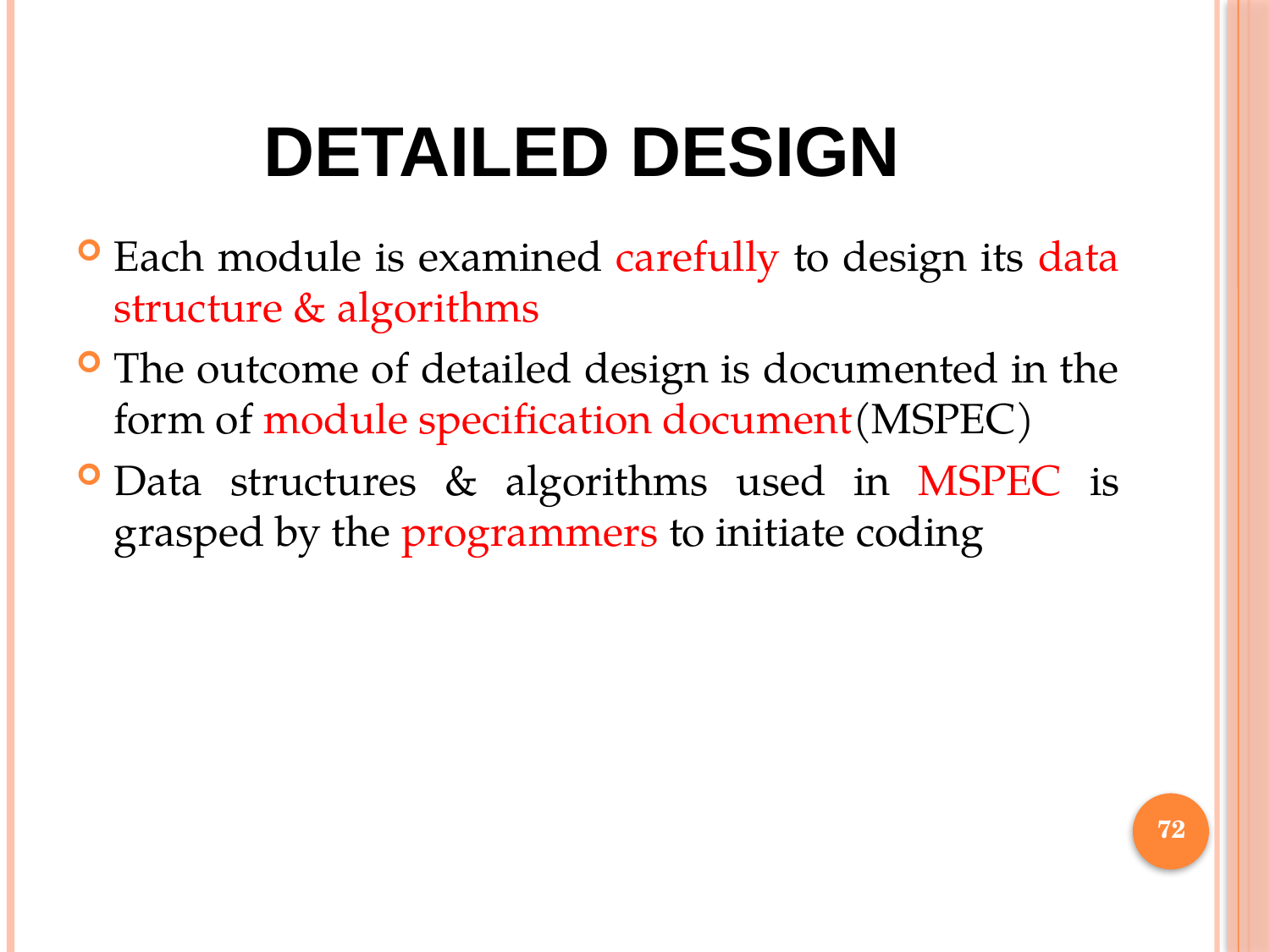

# DETAILED DESIGN
Each module is examined carefully to design its data structure & algorithms
The outcome of detailed design is documented in the form of module specification document(MSPEC)
Data structures & algorithms used in MSPEC is grasped by the programmers to initiate coding
72